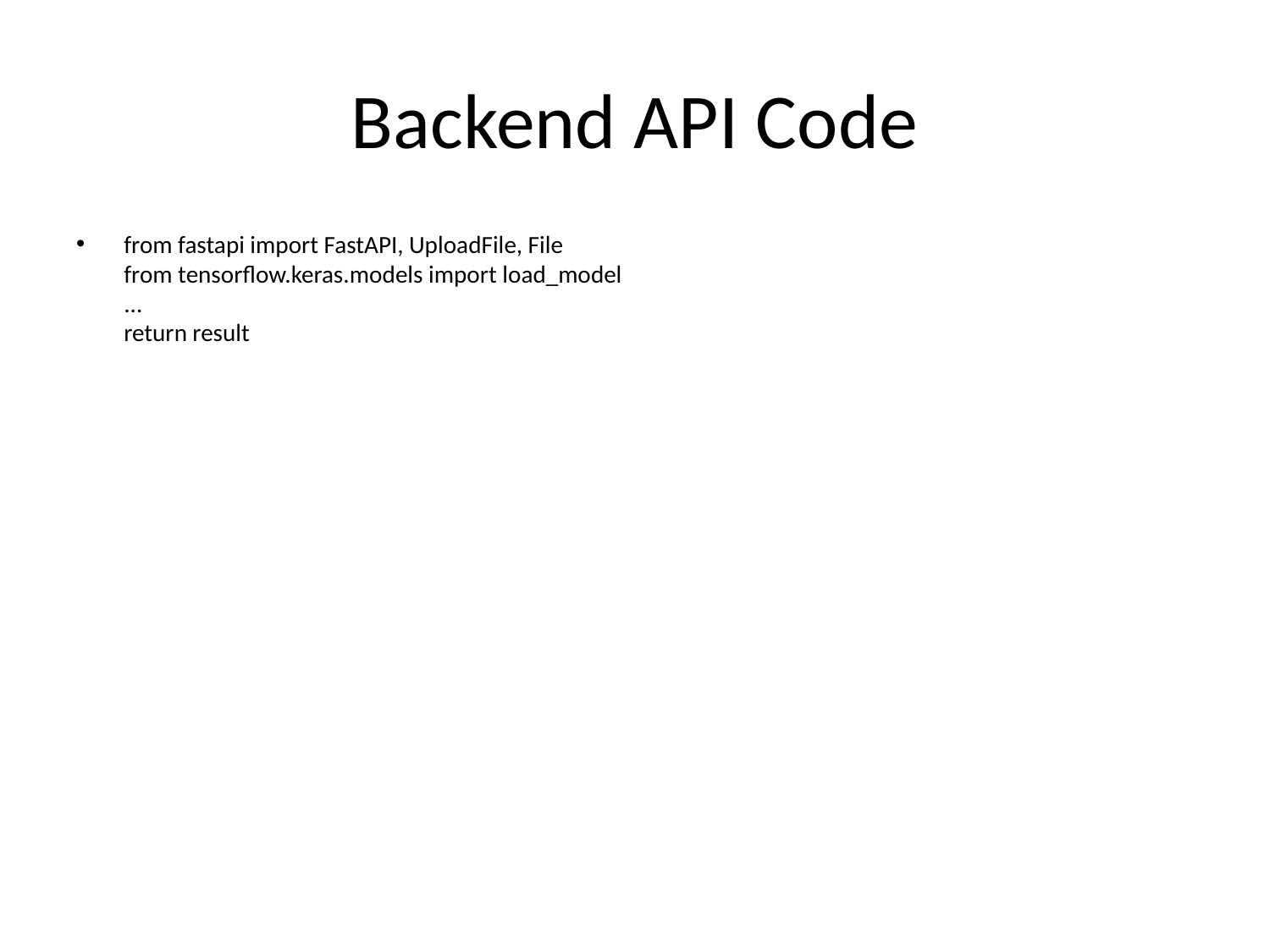

# Backend API Code
from fastapi import FastAPI, UploadFile, File
from tensorflow.keras.models import load_model
...
return result